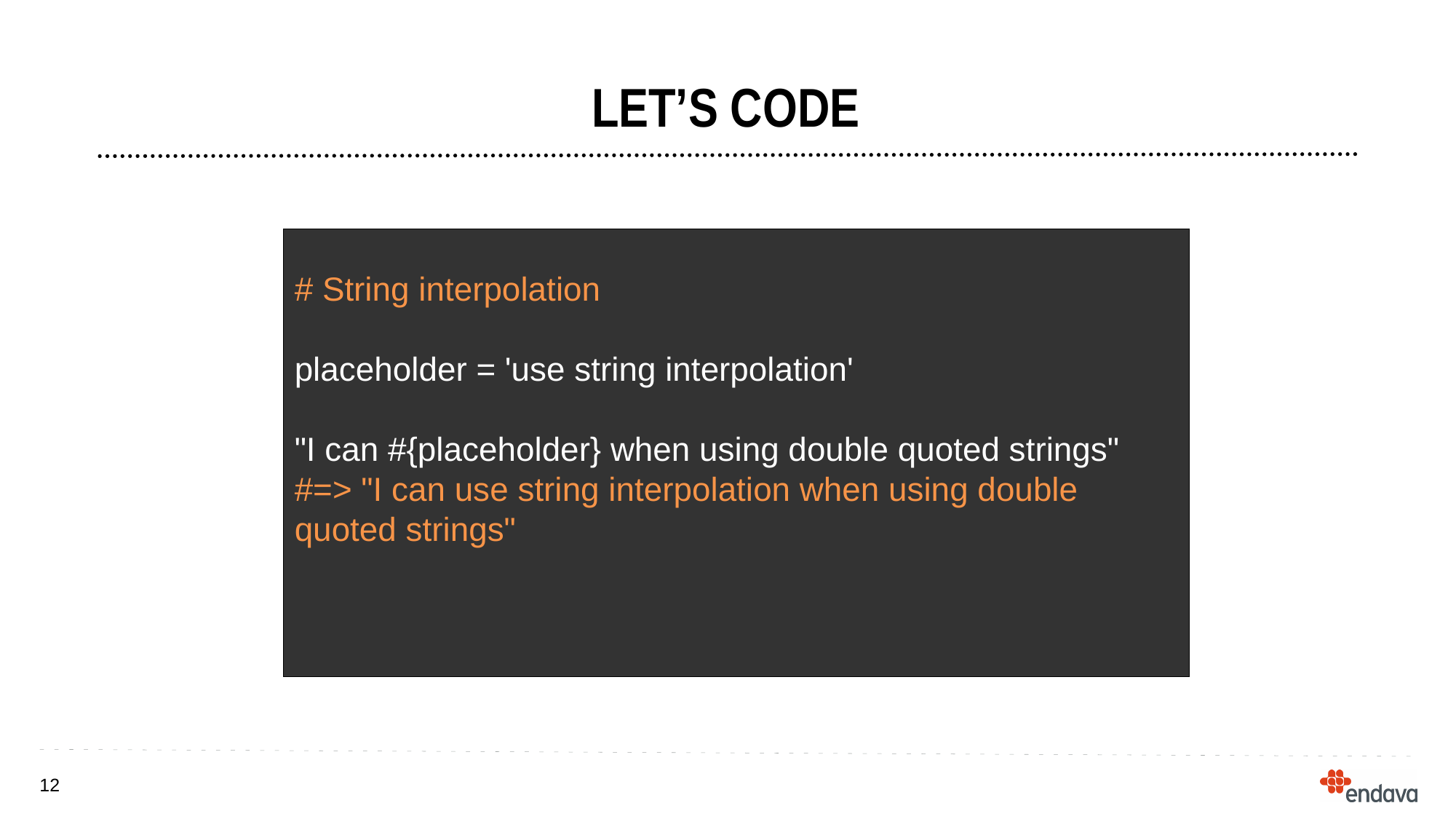

Let’s code

# String interpolation

placeholder = 'use string interpolation'

"I can #{placeholder} when using double quoted strings"
#=> "I can use string interpolation when using double quoted strings"